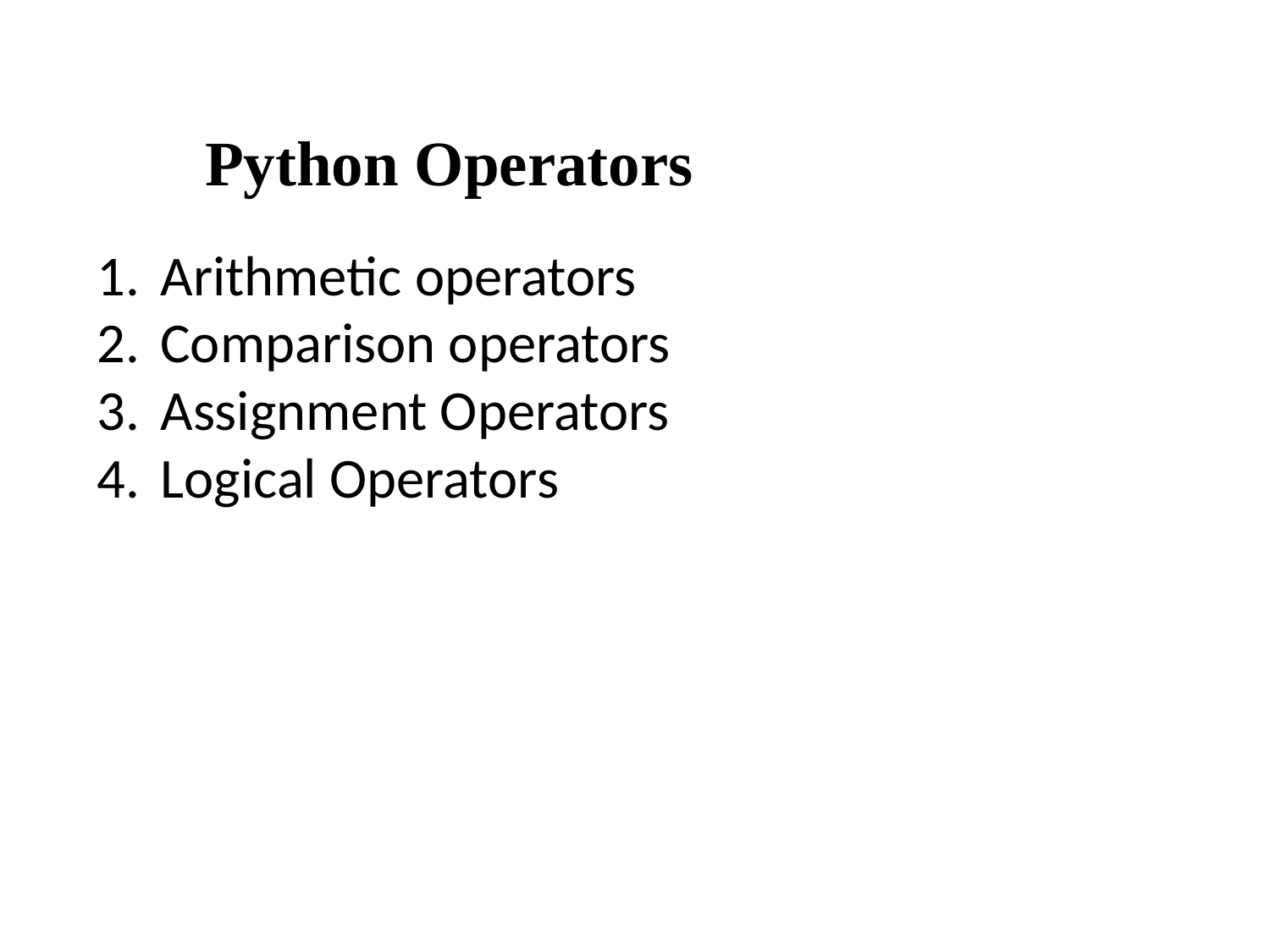

Python Operators
Arithmetic operators
Comparison operators
Assignment Operators
Logical Operators